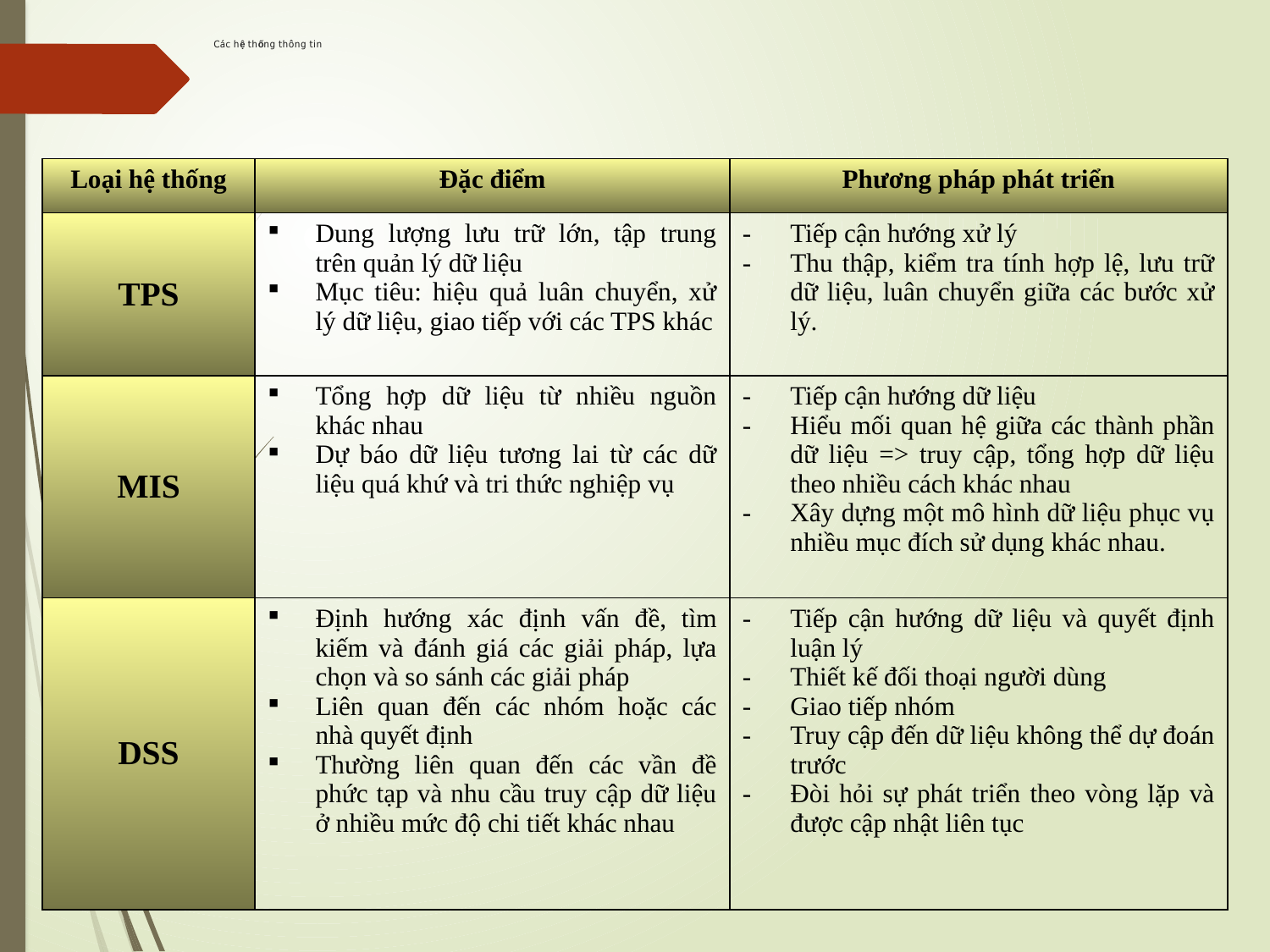

Các hệ thống thông tin
| Loại hệ thống | Đặc điểm | Phương pháp phát triển |
| --- | --- | --- |
| TPS | Dung lượng lưu trữ lớn, tập trung trên quản lý dữ liệu Mục tiêu: hiệu quả luân chuyển, xử lý dữ liệu, giao tiếp với các TPS khác | Tiếp cận hướng xử lý Thu thập, kiểm tra tính hợp lệ, lưu trữ dữ liệu, luân chuyển giữa các bước xử lý. |
| MIS | Tổng hợp dữ liệu từ nhiều nguồn khác nhau Dự báo dữ liệu tương lai từ các dữ liệu quá khứ và tri thức nghiệp vụ | Tiếp cận hướng dữ liệu Hiểu mối quan hệ giữa các thành phần dữ liệu => truy cập, tổng hợp dữ liệu theo nhiều cách khác nhau Xây dựng một mô hình dữ liệu phục vụ nhiều mục đích sử dụng khác nhau. |
| DSS | Định hướng xác định vấn đề, tìm kiếm và đánh giá các giải pháp, lựa chọn và so sánh các giải pháp Liên quan đến các nhóm hoặc các nhà quyết định Thường liên quan đến các vần đề phức tạp và nhu cầu truy cập dữ liệu ở nhiều mức độ chi tiết khác nhau | Tiếp cận hướng dữ liệu và quyết định luận lý Thiết kế đối thoại người dùng Giao tiếp nhóm Truy cập đến dữ liệu không thể dự đoán trước Đòi hỏi sự phát triển theo vòng lặp và được cập nhật liên tục |